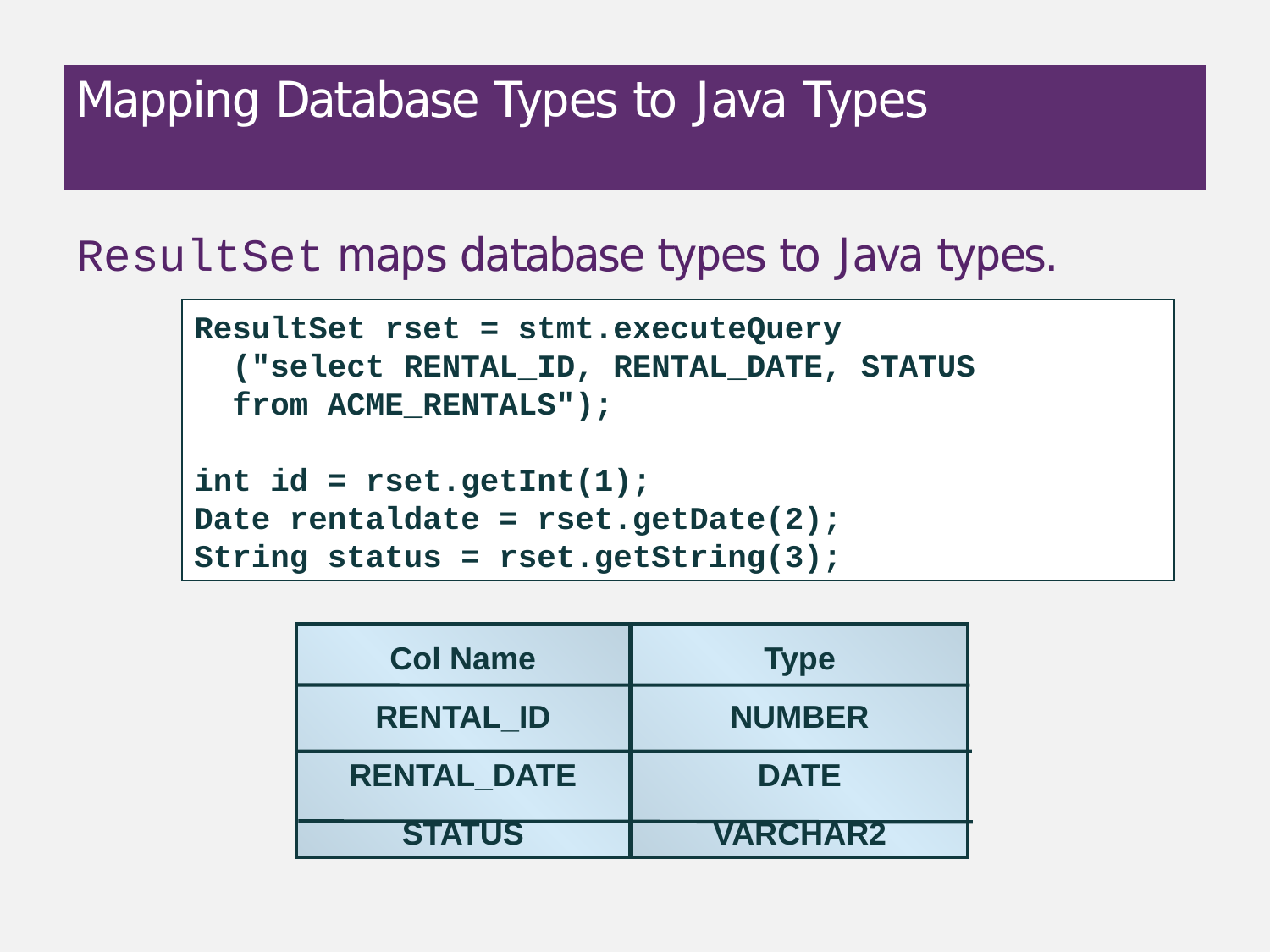

# Mapping Database Types to Java Types
ResultSet maps database types to Java types.
ResultSet rset = stmt.executeQuery
  ("select RENTAL_ID, RENTAL_DATE, STATUS
  from ACME_RENTALS");

int id = rset.getInt(1);
Date rentaldate = rset.getDate(2);
String status = rset.getString(3);
Col Name
RENTAL_ID
RENTAL_DATE
STATUS
Type
NUMBER
DATE
VARCHAR2